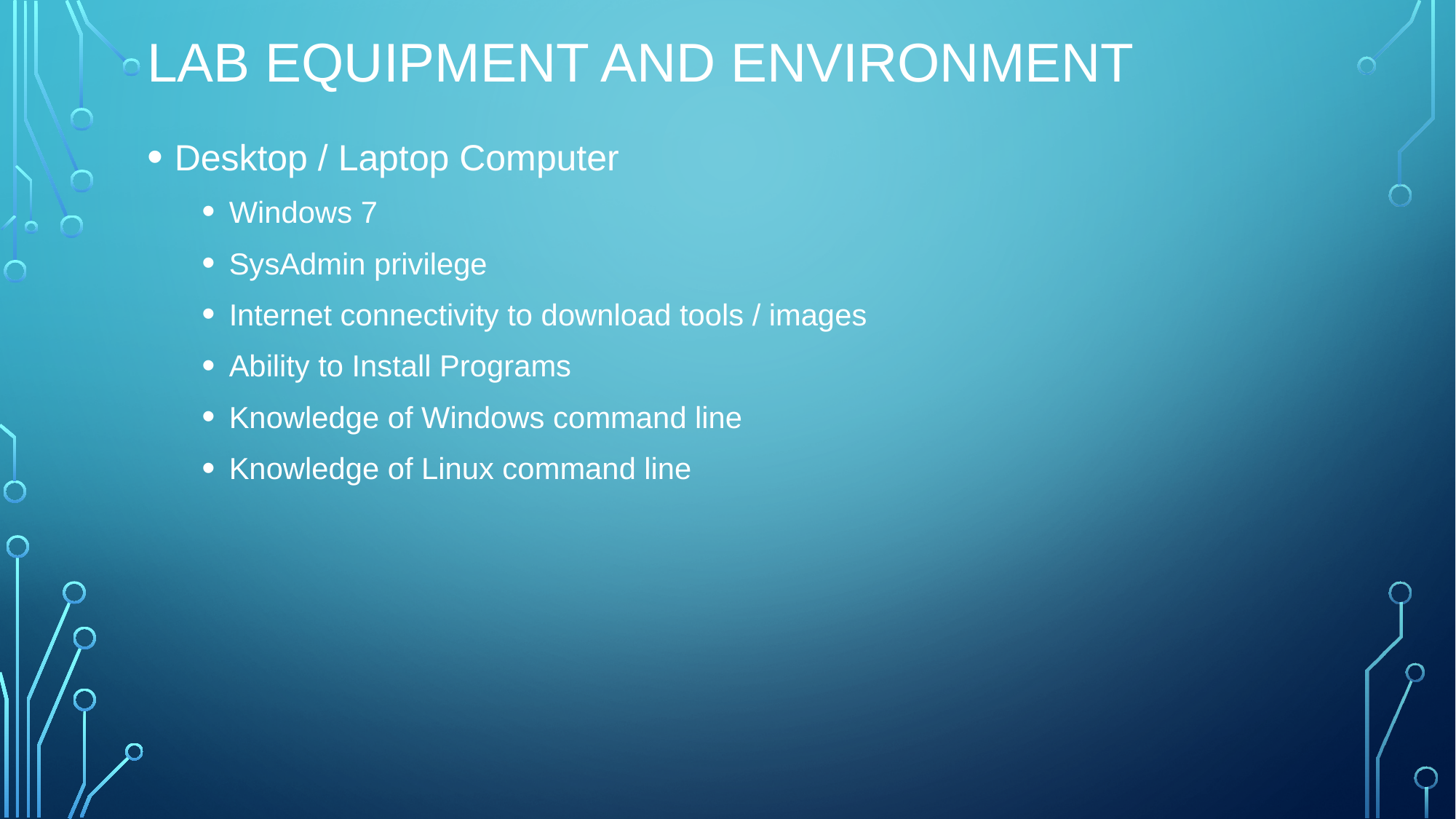

# Lab Equipment and Environment
Desktop / Laptop Computer
Windows 7
SysAdmin privilege
Internet connectivity to download tools / images
Ability to Install Programs
Knowledge of Windows command line
Knowledge of Linux command line